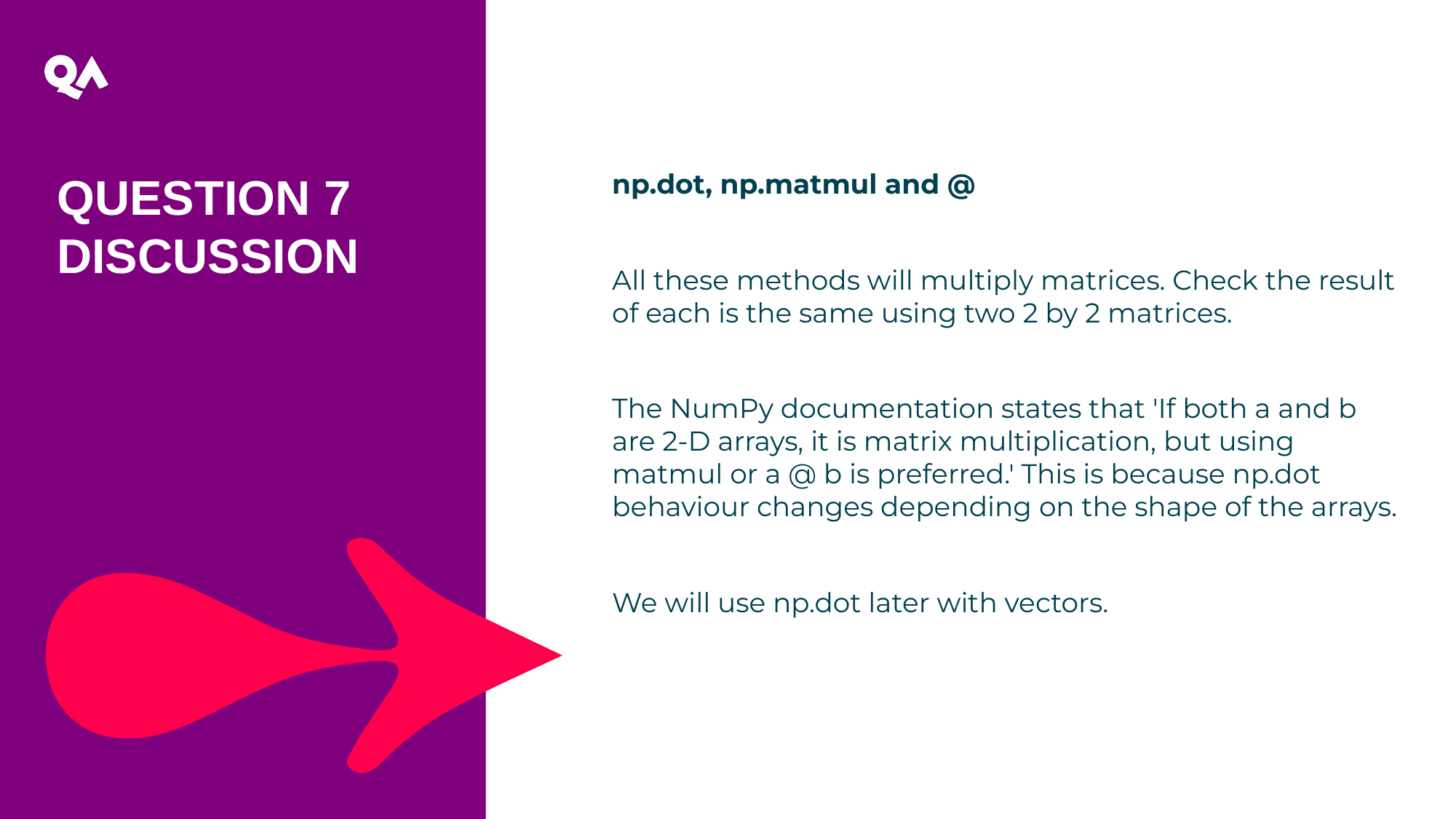

Question 7 discussion
np.dot, np.matmul and @

All these methods will multiply matrices. Check the result of each is the same using two 2 by 2 matrices.

The NumPy documentation states that 'If both a and b are 2-D arrays, it is matrix multiplication, but using matmul or a @ b is preferred.' This is because np.dot behaviour changes depending on the shape of the arrays.

We will use np.dot later with vectors.